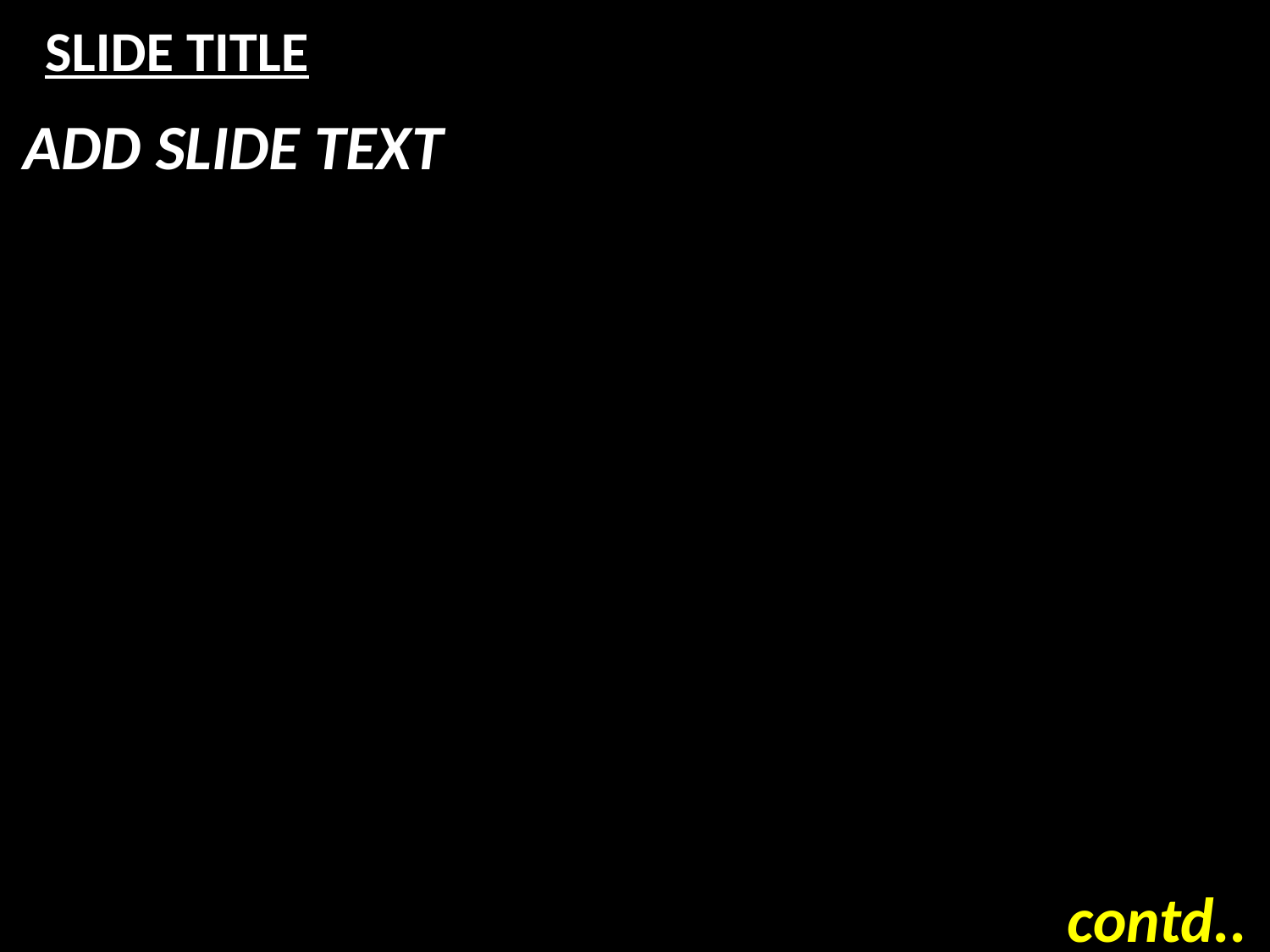

# SLIDE TITLE
ADD SLIDE TEXT
contd..